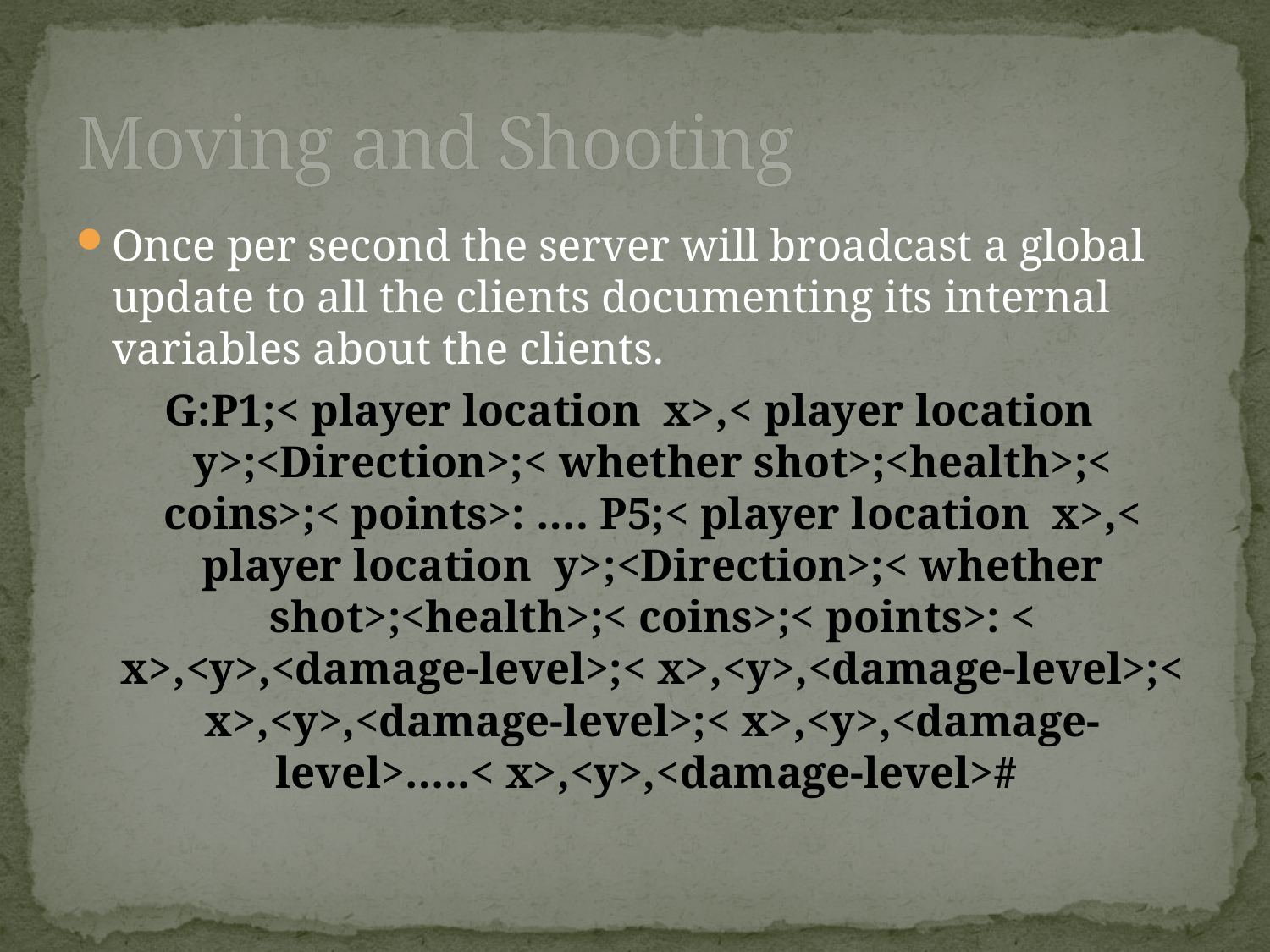

# Moving and Shooting
Once per second the server will broadcast a global update to all the clients documenting its internal variables about the clients.
G:P1;< player location  x>,< player location  y>;<Direction>;< whether shot>;<health>;< coins>;< points>: …. P5;< player location  x>,< player location  y>;<Direction>;< whether shot>;<health>;< coins>;< points>: < x>,<y>,<damage-level>;< x>,<y>,<damage-level>;< x>,<y>,<damage-level>;< x>,<y>,<damage-level>…..< x>,<y>,<damage-level>#